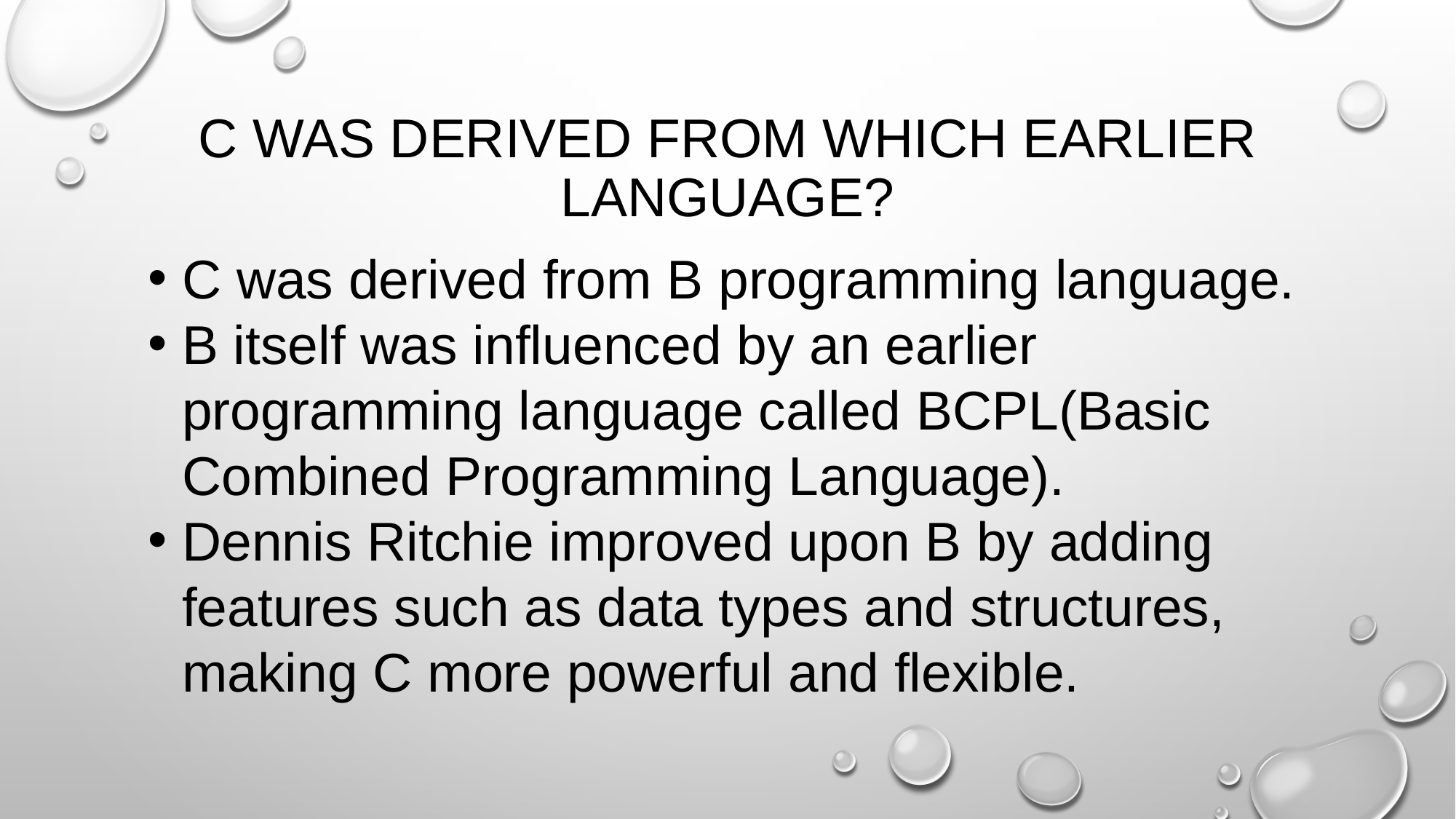

# C was derived from which earlier language?
C was derived from B programming language.
B itself was influenced by an earlier programming language called BCPL(Basic Combined Programming Language).
Dennis Ritchie improved upon B by adding features such as data types and structures, making C more powerful and flexible.